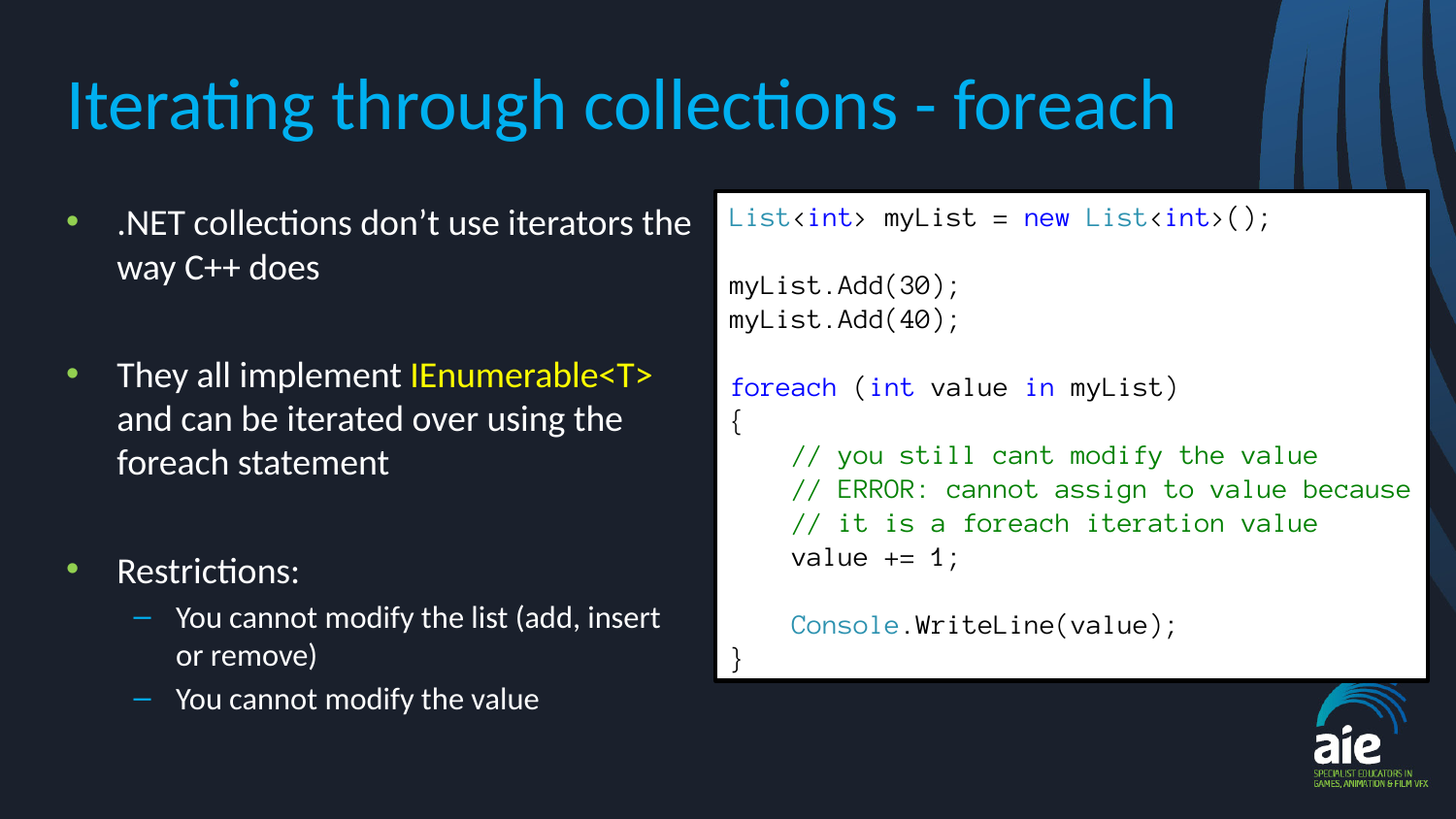

# Iterating through collections - foreach
.NET collections don’t use iterators the way C++ does

They all implement IEnumerable<T> and can be iterated over using the foreach statement

Restrictions:
You cannot modify the list (add, insert or remove)
You cannot modify the value
List<int> myList = new List<int>();

myList.Add(30);
myList.Add(40);

foreach (int value in myList)
{
    // you still cant modify the value
    // ERROR: cannot assign to value because
    // it is a foreach iteration value
    value += 1;

    Console.WriteLine(value);
}